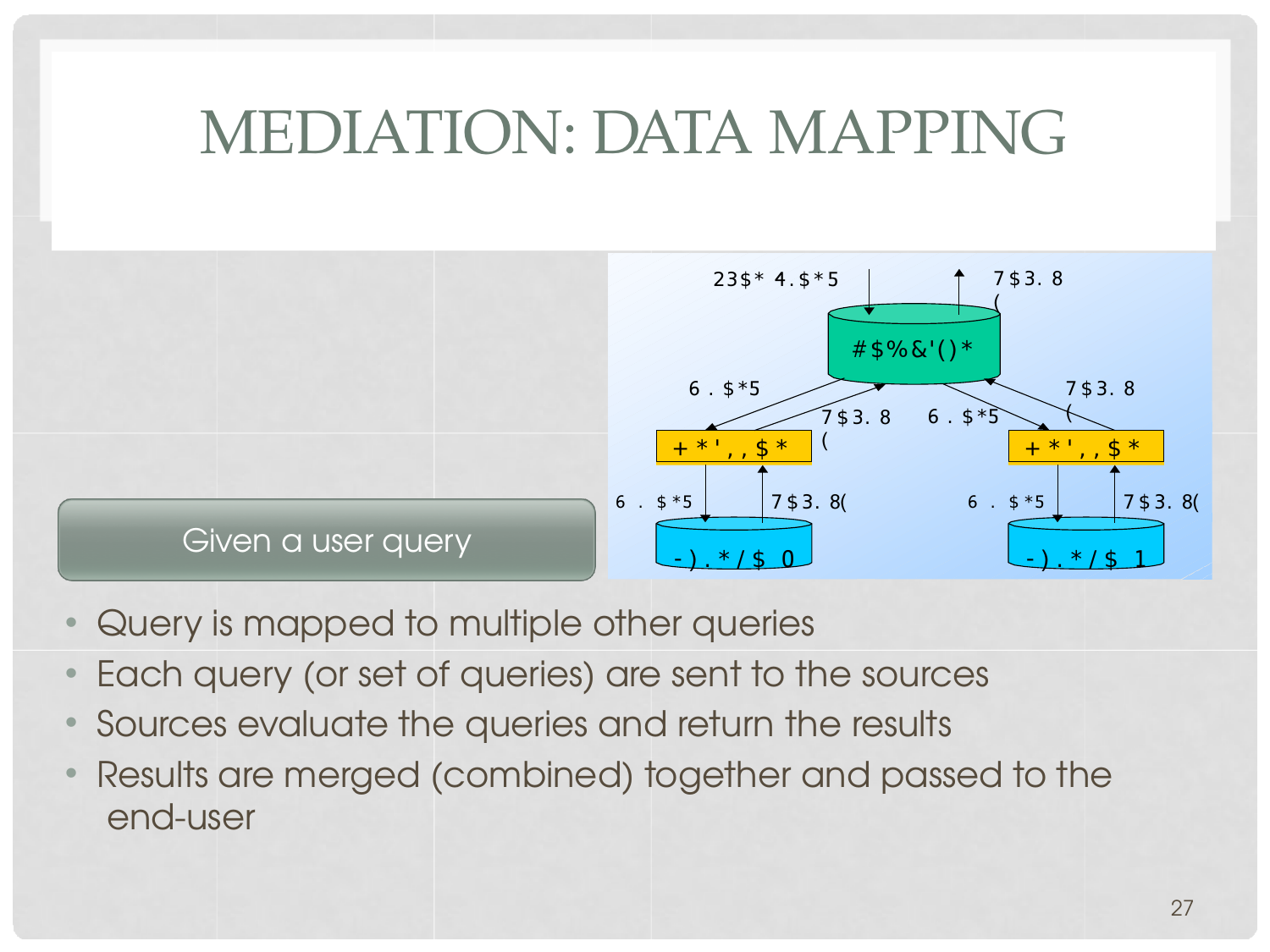

# MEDIATION: DATA MAPPING

7$3.8(
23$* 4.$*5

#$%&'()*

6.$*5
7$3.8(

6.$*5
7$3.8(

+*',,$*
+*',,$*

6.$*5	7$3.8(

-).*/$ 0
6.$*5	7$3.8(

-).*/$ 1

Given a user query

Query is mapped to multiple other queries
Each query (or set of queries) are sent to the sources
Sources evaluate the queries and return the results
Results are merged (combined) together and passed to the  end-user
27